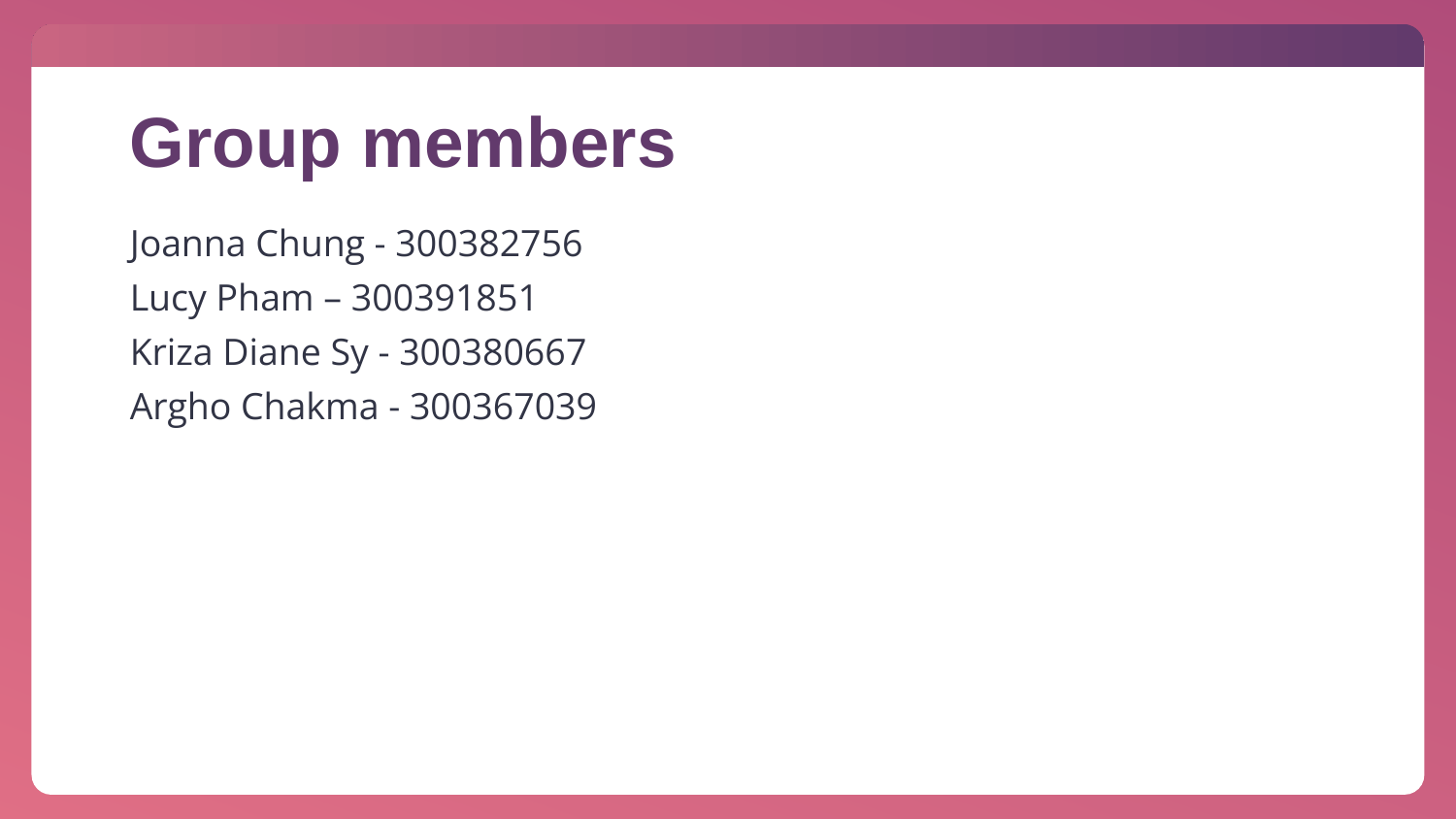

# Group members
Joanna Chung - 300382756
Lucy Pham – 300391851
Kriza Diane Sy - 300380667
Argho Chakma - 300367039